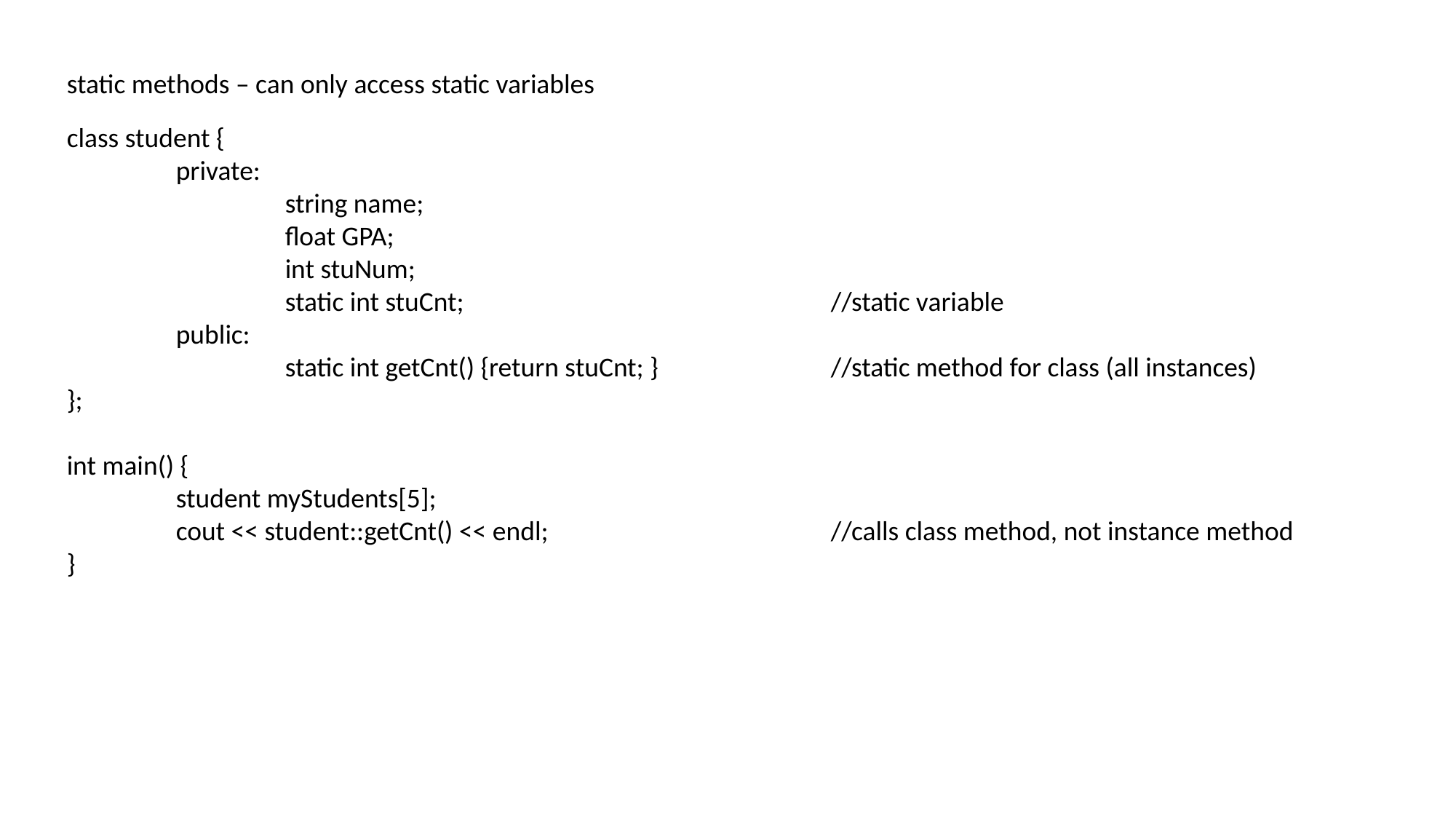

static methods – can only access static variables
class student {
	private:
		string name;
		float GPA;
		int stuNum;
		static int stuCnt;				//static variable
	public:
		static int getCnt() {return stuCnt; }		//static method for class (all instances)
};

int main() {
	student myStudents[5];
	cout << student::getCnt() << endl;			//calls class method, not instance method
}